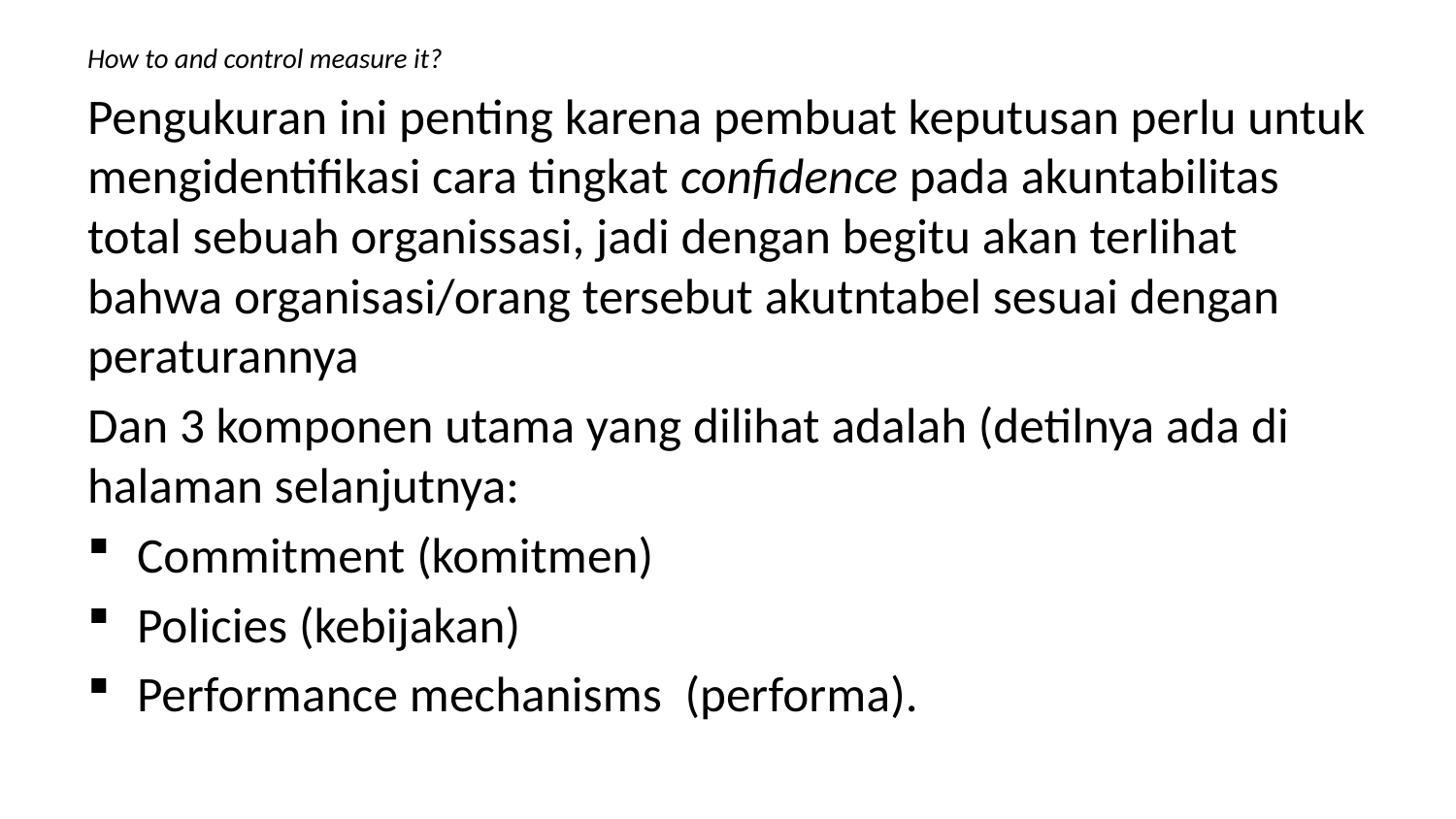

How to and control measure it?
Pengukuran ini penting karena pembuat keputusan perlu untuk mengidentifikasi cara tingkat confidence pada akuntabilitas total sebuah organissasi, jadi dengan begitu akan terlihat bahwa organisasi/orang tersebut akutntabel sesuai dengan peraturannya
Dan 3 komponen utama yang dilihat adalah (detilnya ada di halaman selanjutnya:
Commitment (komitmen)
Policies (kebijakan)
Performance mechanisms  (performa).